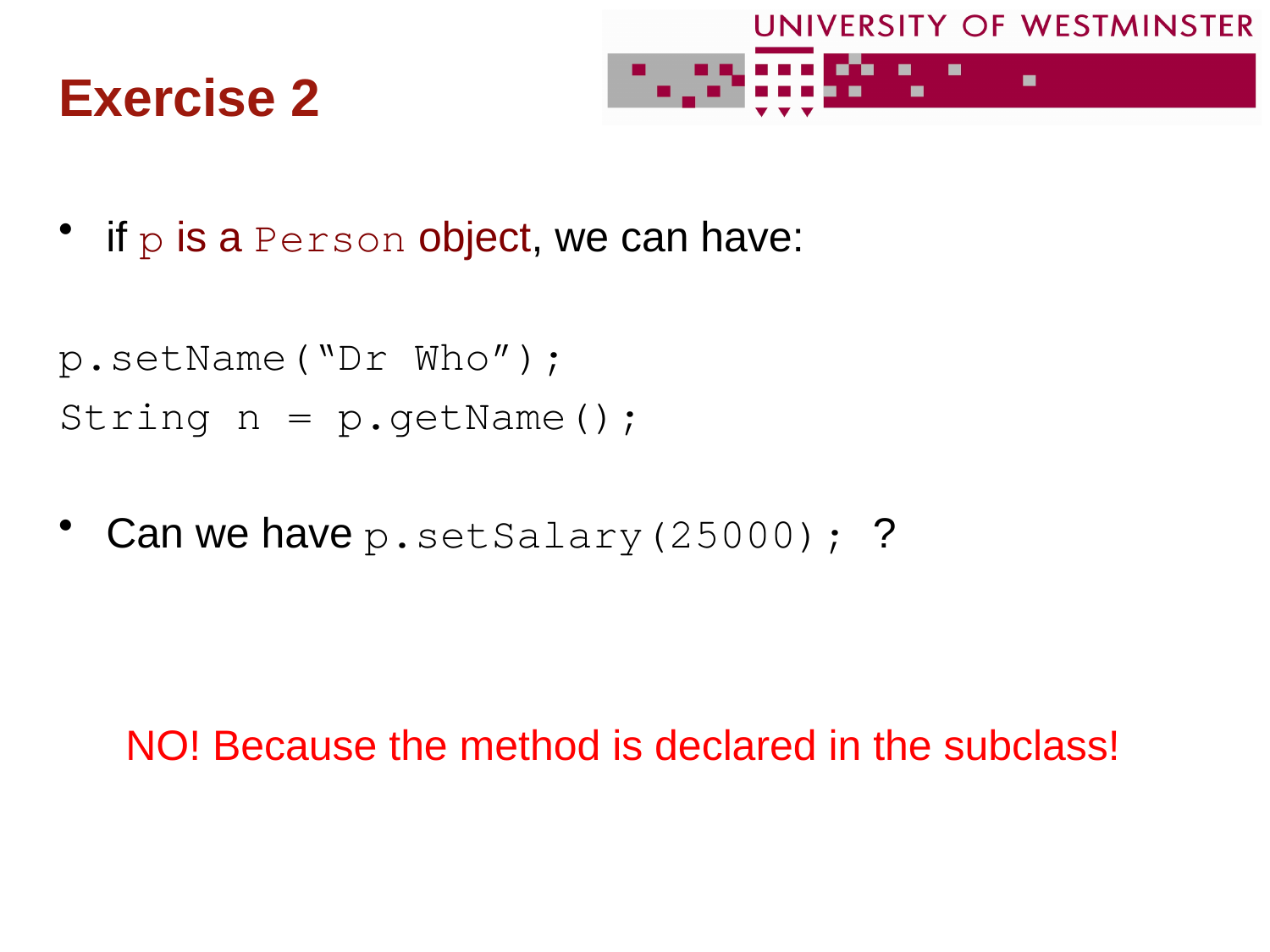

# Exercise 2
if p is a Person object, we can have:

p.setName(“Dr Who”);
String n = p.getName();

Can we have p.setSalary(25000); ?

NO! Because the method is declared in the subclass!